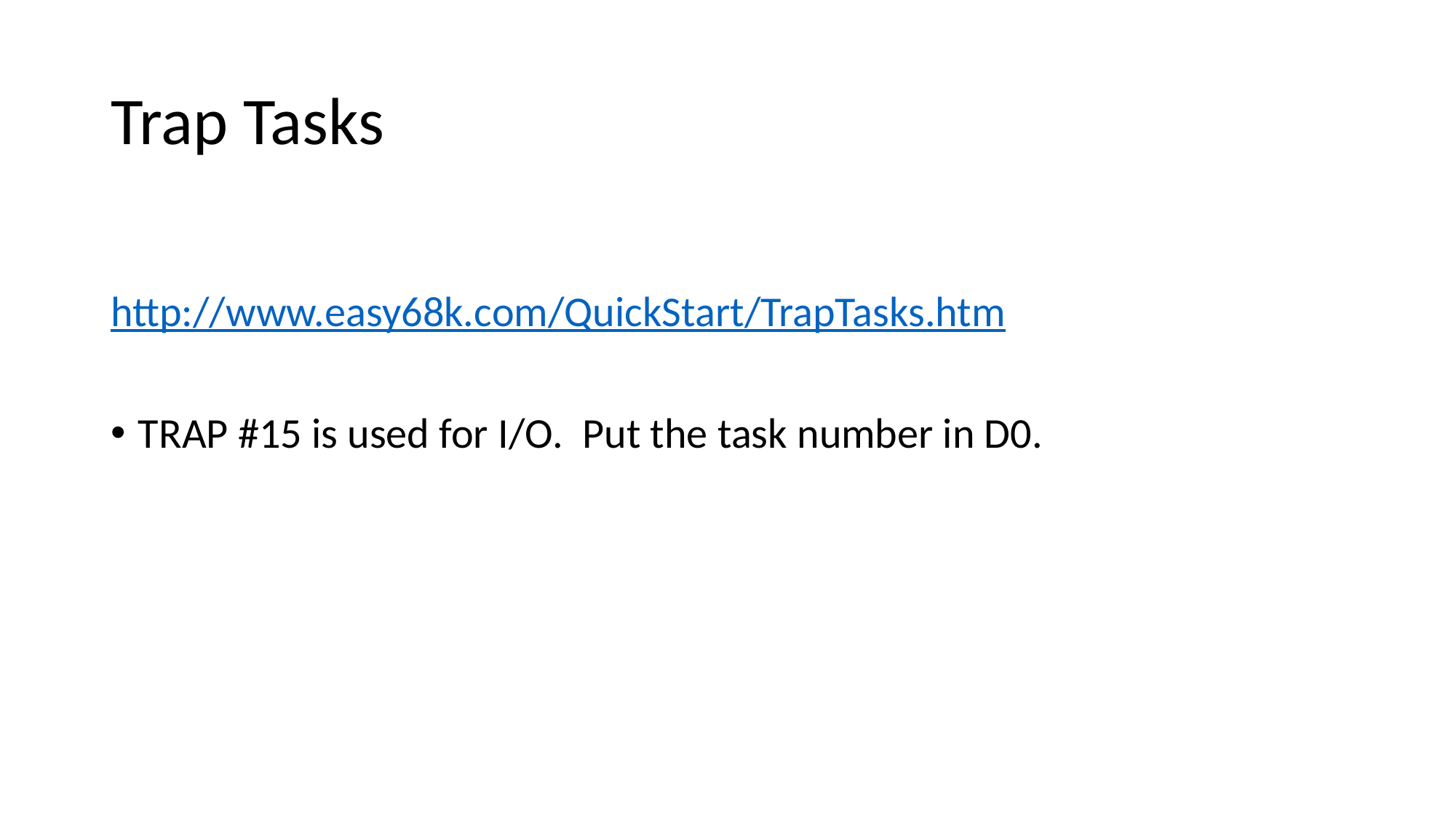

# Trap Tasks

http://www.easy68k.com/QuickStart/TrapTasks.htm

TRAP #15 is used for I/O.  Put the task number in D0.